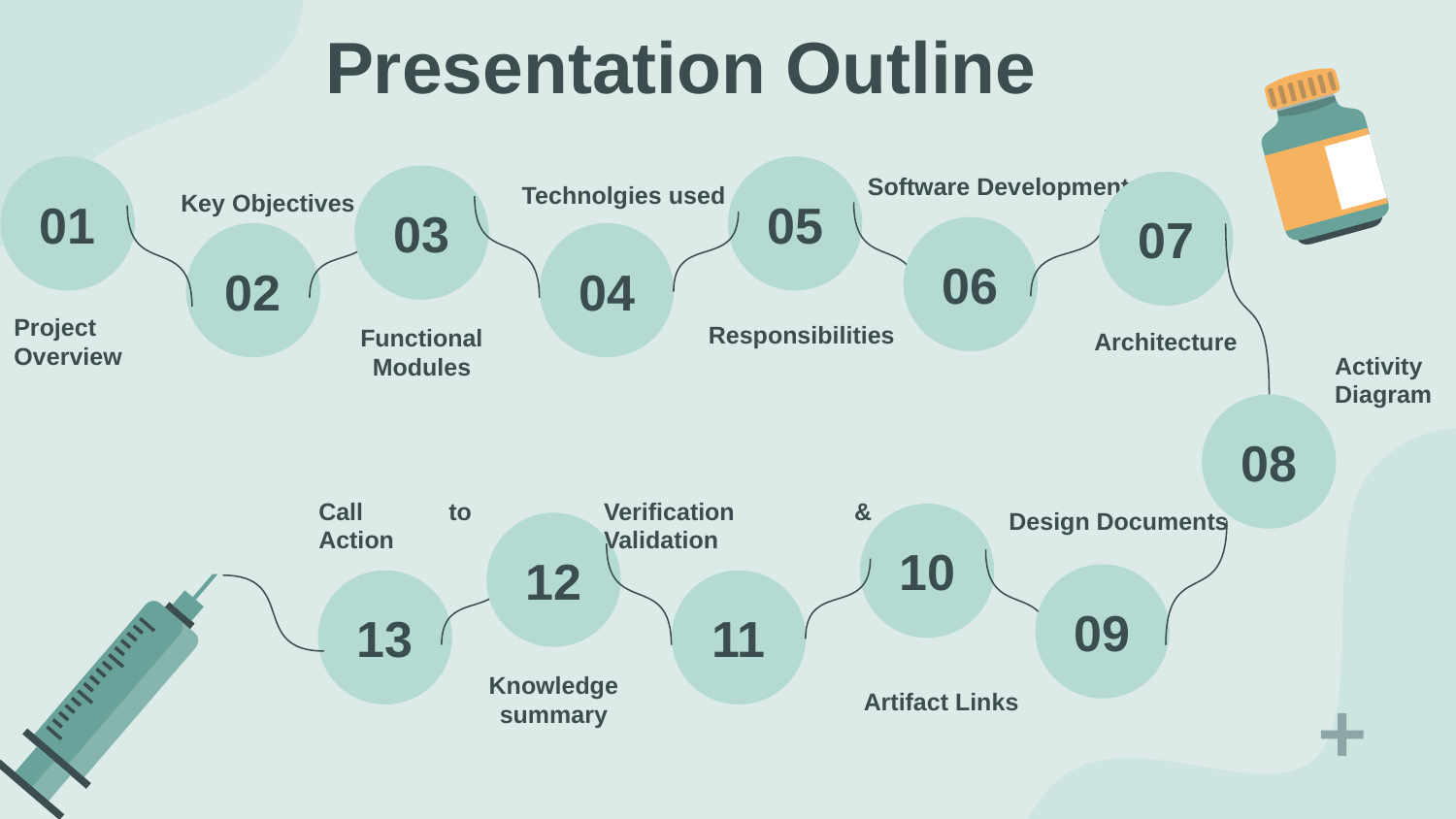

# Presentation Outline

Software Development
Technolgies used
01
05
Key Objectives
03
07
06
02
04
Responsibilities
Project Overview
Architecture
Functional
Modules
Activity Diagram
08
Design Documents
Call to Action
Verification & Validation
10
12
09
13
11

Knowledge summary
Artifact Links